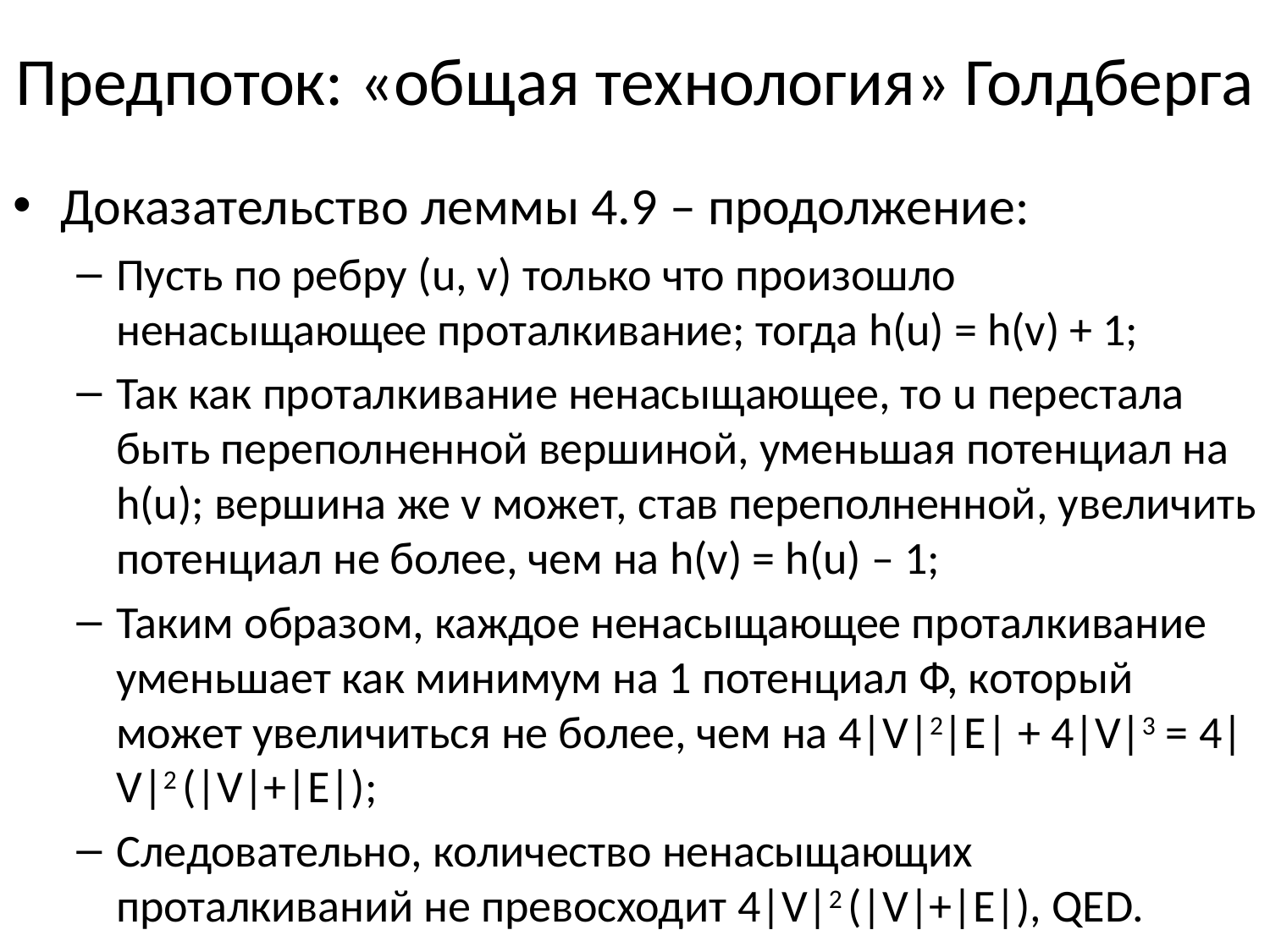

# Предпоток: «общая технология» Голдберга
Доказательство леммы 4.9 – продолжение:
Пусть по ребру (u, v) только что произошло ненасыщающее проталкивание; тогда h(u) = h(v) + 1;
Так как проталкивание ненасыщающее, то u перестала быть переполненной вершиной, уменьшая потенциал на h(u); вершина же v может, став переполненной, увеличить потенциал не более, чем на h(v) = h(u) – 1;
Таким образом, каждое ненасыщающее проталкивание уменьшает как минимум на 1 потенциал Ф, который может увеличиться не более, чем на 4|V|2|E| + 4|V|3 = 4|V|2 (|V|+|E|);
Следовательно, количество ненасыщающих проталкиваний не превосходит 4|V|2 (|V|+|E|), QED.